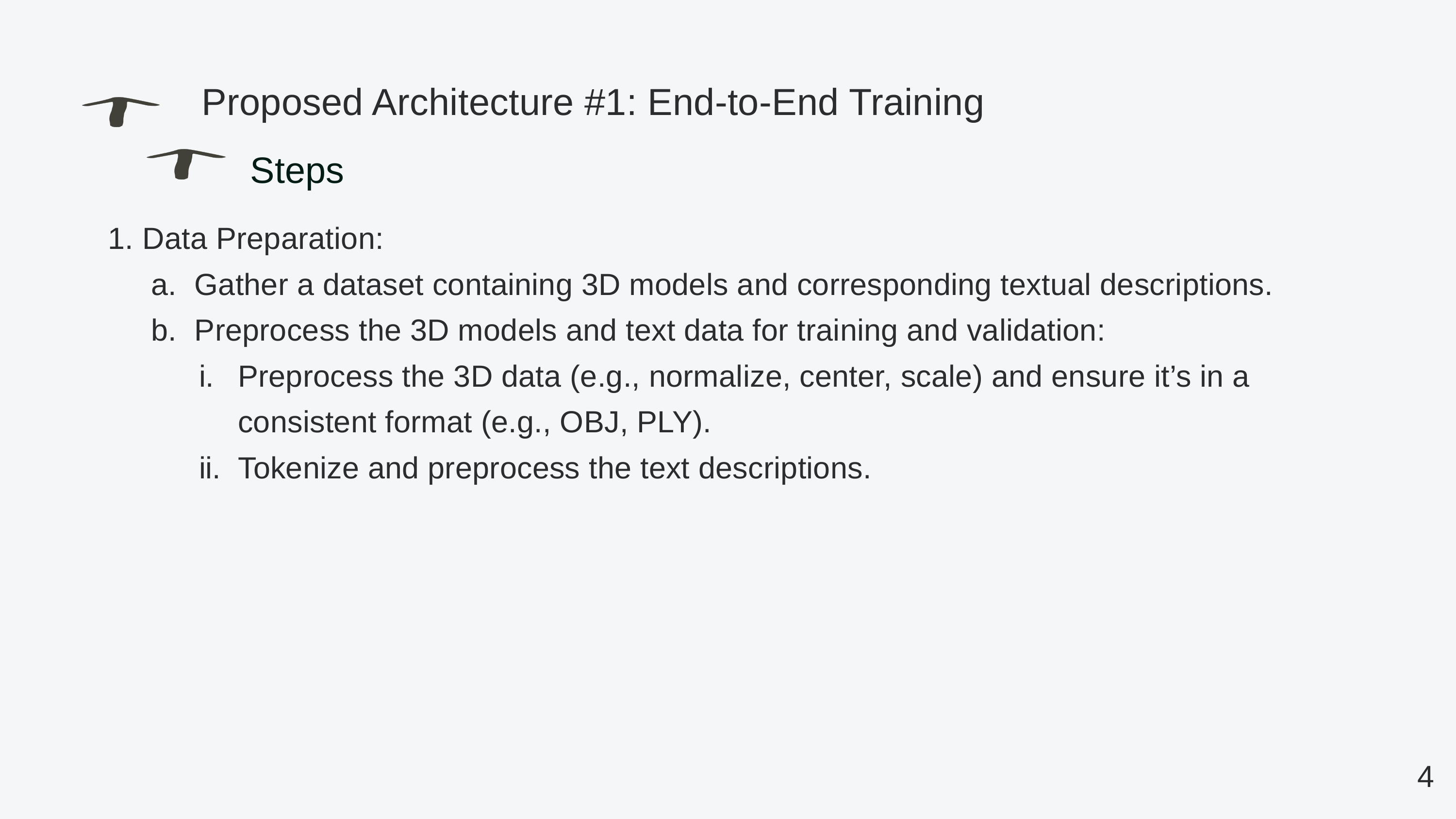

Proposed Architecture #1: End-to-End Training

Steps
 Data Preparation:
 Gather a dataset containing 3D models and corresponding textual descriptions.
 Preprocess the 3D models and text data for training and validation:
Preprocess the 3D data (e.g., normalize, center, scale) and ensure it’s in a consistent format (e.g., OBJ, PLY).
Tokenize and preprocess the text descriptions.

4